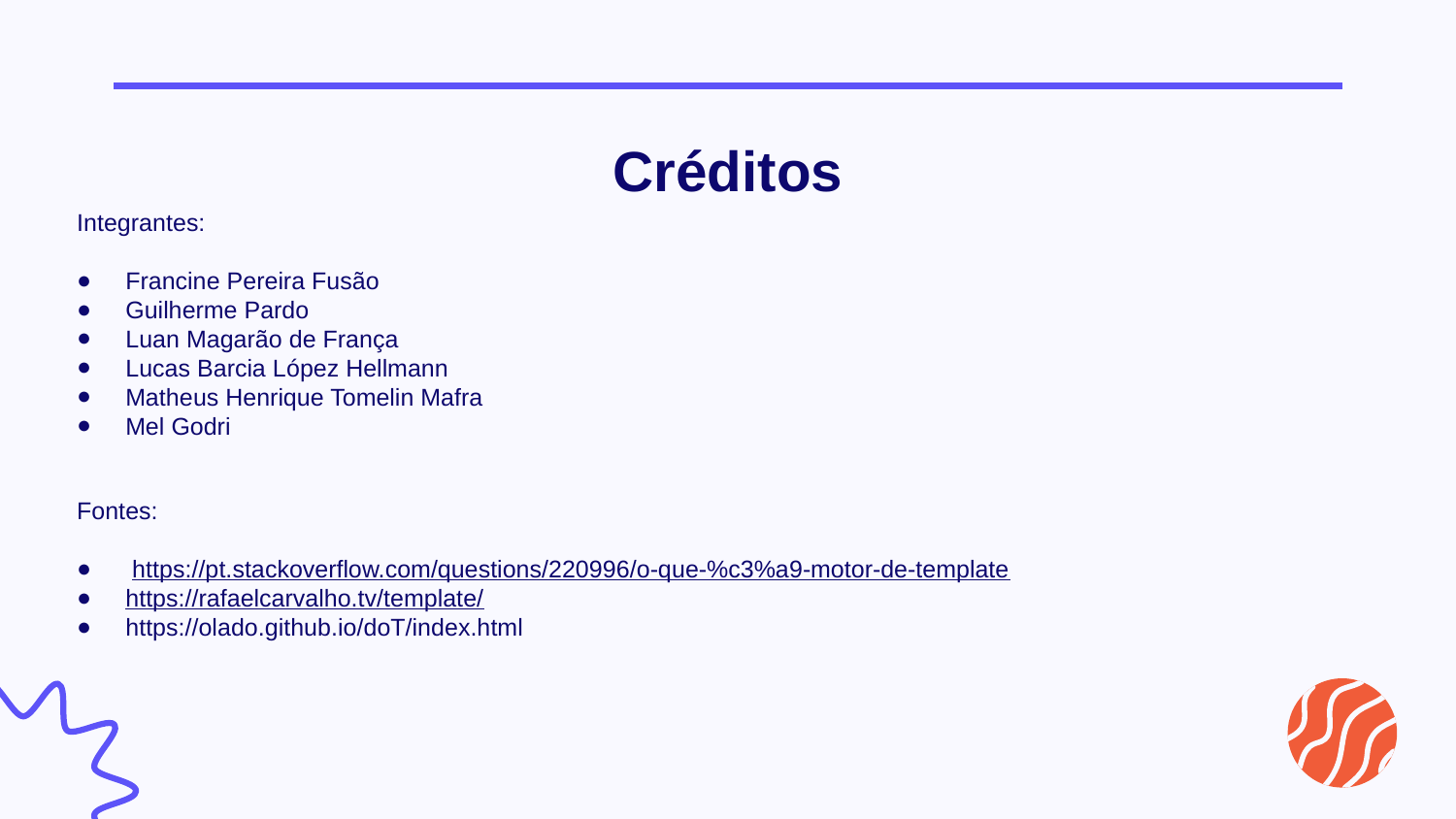

Créditos
Integrantes:

Francine Pereira Fusão
Guilherme Pardo
Luan Magarão de França
Lucas Barcia López Hellmann
Matheus Henrique Tomelin Mafra
Mel Godri

Fontes:

 https://pt.stackoverflow.com/questions/220996/o-que-%c3%a9-motor-de-template
https://rafaelcarvalho.tv/template/
https://olado.github.io/doT/index.html